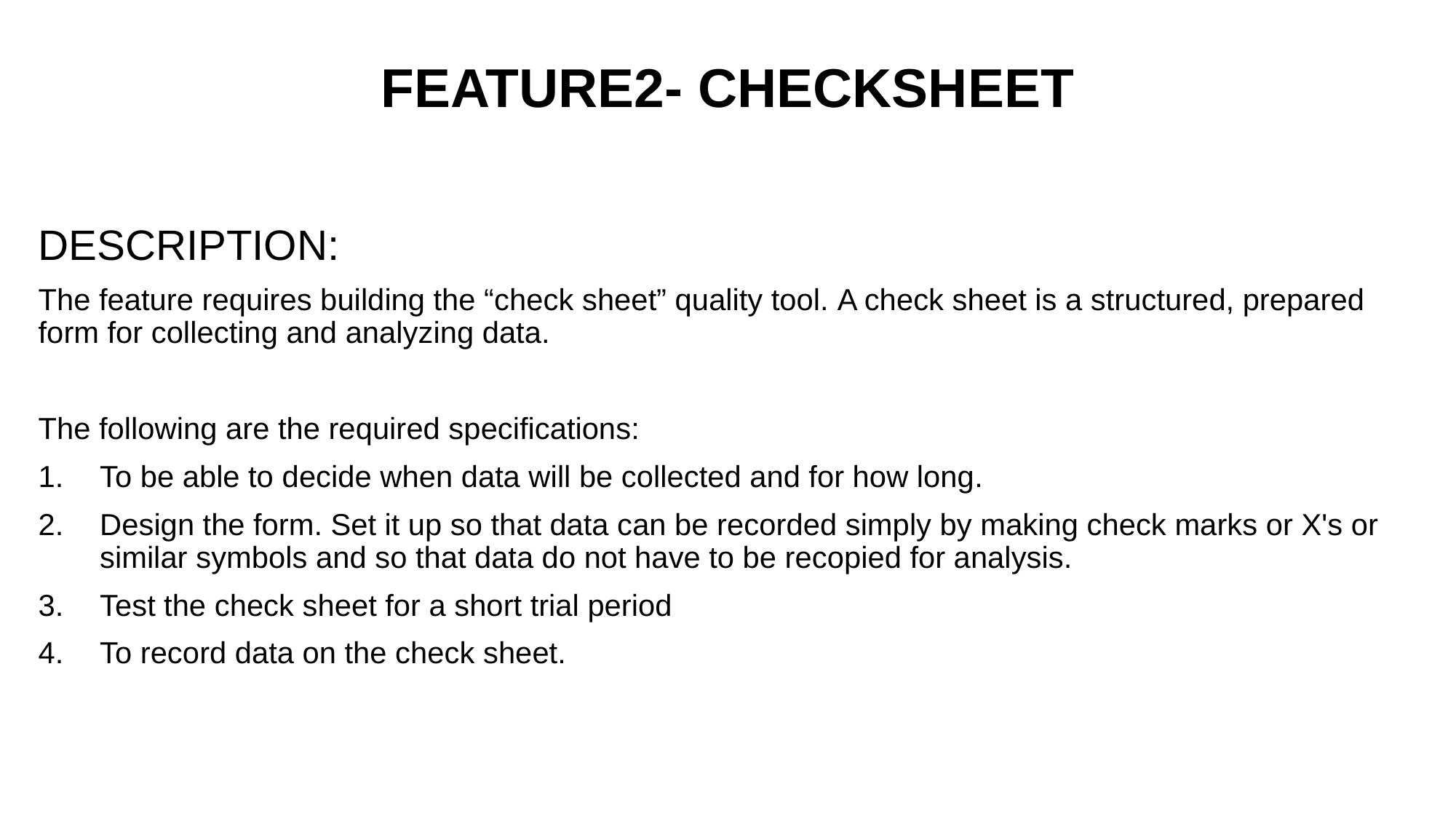

# FEATURE2- CHECKSHEET
DESCRIPTION:
The feature requires building the “check sheet” quality tool. A check sheet is a structured, prepared form for collecting and analyzing data.

The following are the required specifications:
To be able to decide when data will be collected and for how long.
Design the form. Set it up so that data can be recorded simply by making check marks or X's or similar symbols and so that data do not have to be recopied for analysis.
Test the check sheet for a short trial period
To record data on the check sheet.